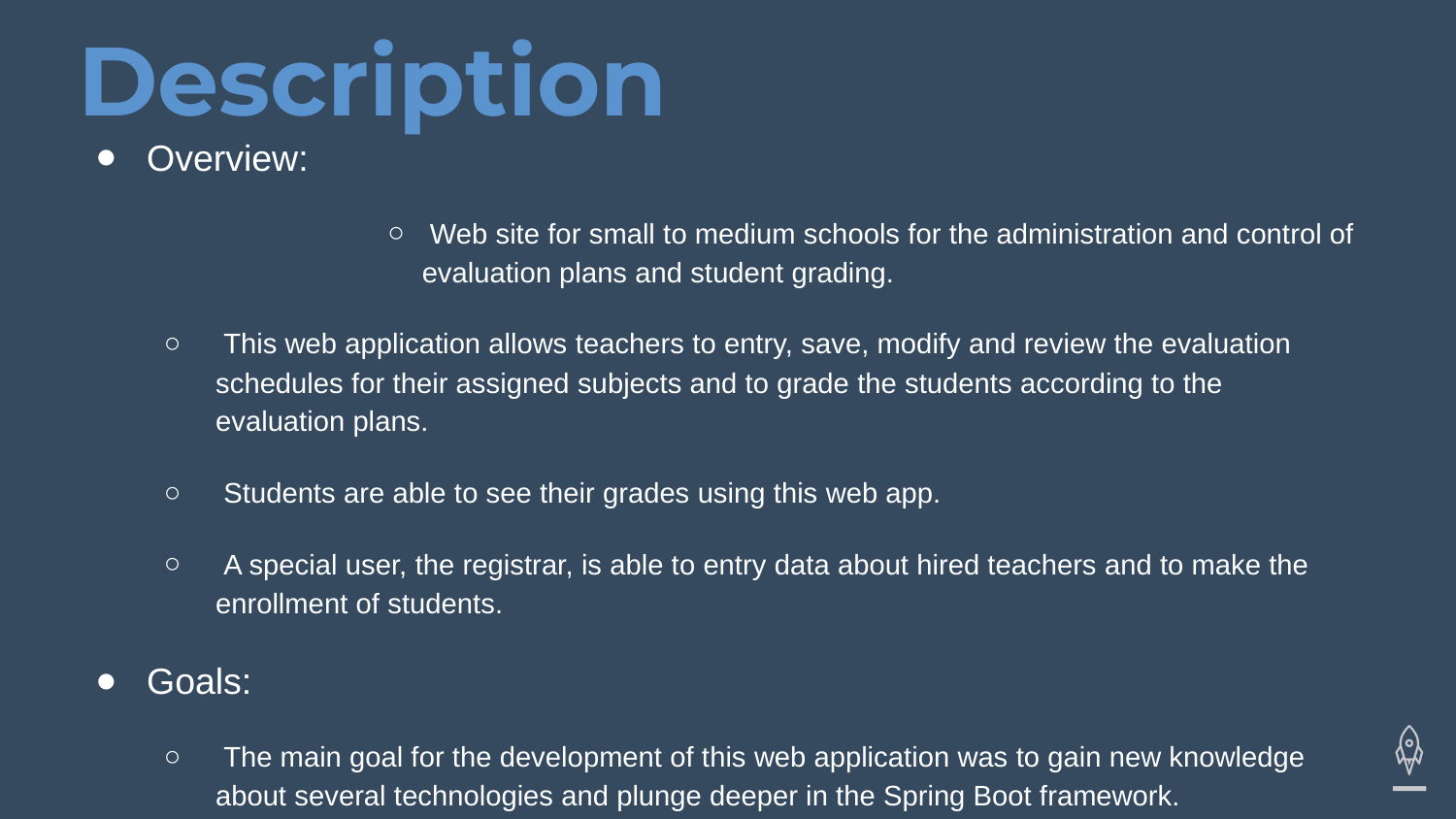

# Description
Overview:
 Web site for small to medium schools for the administration and control of evaluation plans and student grading.
 This web application allows teachers to entry, save, modify and review the evaluation schedules for their assigned subjects and to grade the students according to the evaluation plans.
 Students are able to see their grades using this web app.
 A special user, the registrar, is able to entry data about hired teachers and to make the enrollment of students.
Goals:
 The main goal for the development of this web application was to gain new knowledge about several technologies and plunge deeper in the Spring Boot framework.